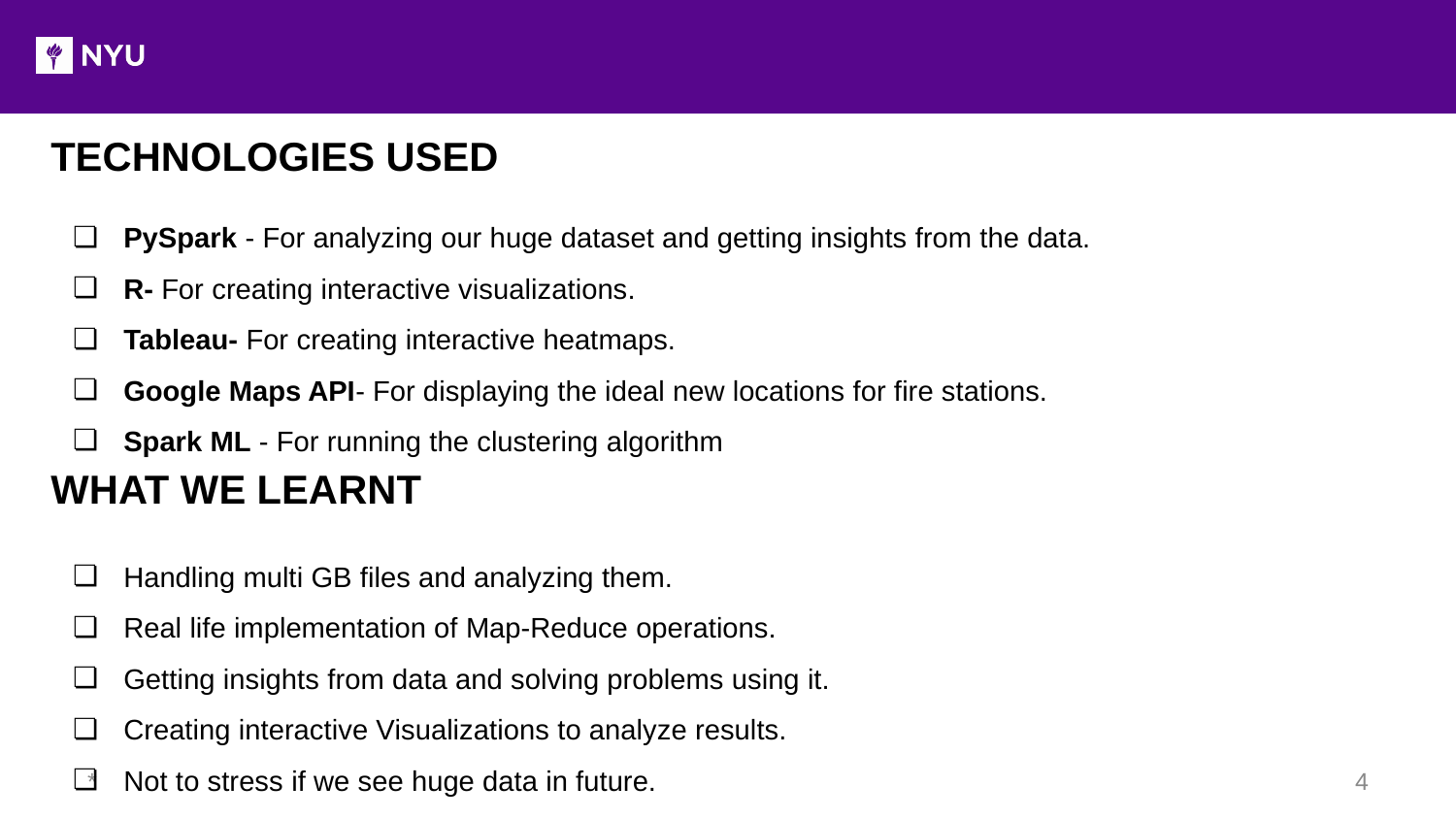

TECHNOLOGIES USED
PySpark - For analyzing our huge dataset and getting insights from the data.
R- For creating interactive visualizations.
Tableau- For creating interactive heatmaps.
Google Maps API- For displaying the ideal new locations for fire stations.
Spark ML - For running the clustering algorithm
WHAT WE LEARNT
Handling multi GB files and analyzing them.
Real life implementation of Map-Reduce operations.
Getting insights from data and solving problems using it.
Creating interactive Visualizations to analyze results.
Not to stress if we see huge data in future.
*
4